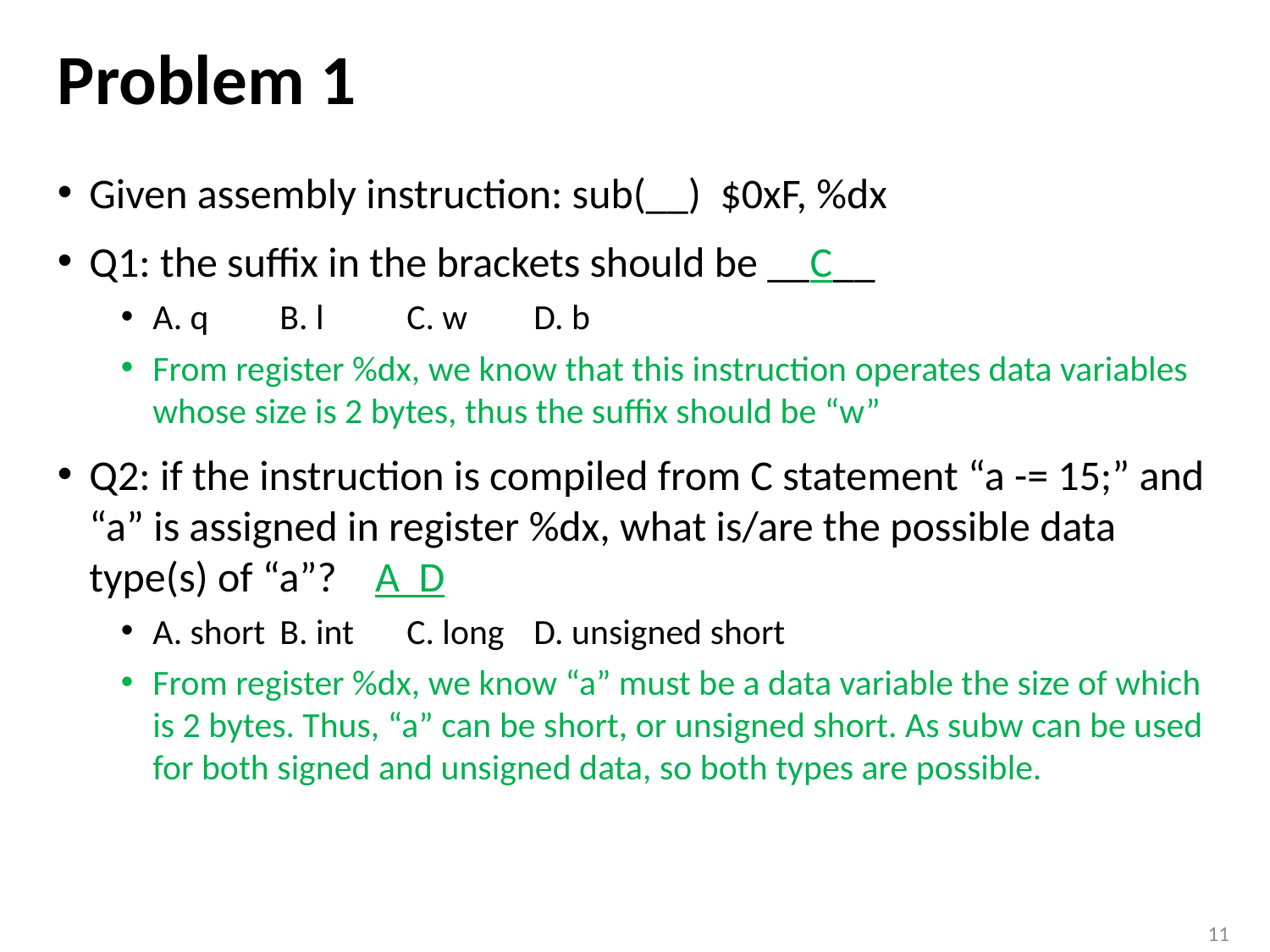

# Problem 1
Given assembly instruction: sub(__)  $0xF, %dx
Q1: the suffix in the brackets should be __C__
A. q	B. l	C. w	D. b
From register %dx, we know that this instruction operates data variables whose size is 2 bytes, thus the suffix should be “w”
Q2: if the instruction is compiled from C statement “a -= 15;” and “a” is assigned in register %dx, what is/are the possible data type(s) of “a”?    A  D
A. short	B. int	C. long	D. unsigned short
From register %dx, we know “a” must be a data variable the size of which is 2 bytes. Thus, “a” can be short, or unsigned short. As subw can be used for both signed and unsigned data, so both types are possible.
11